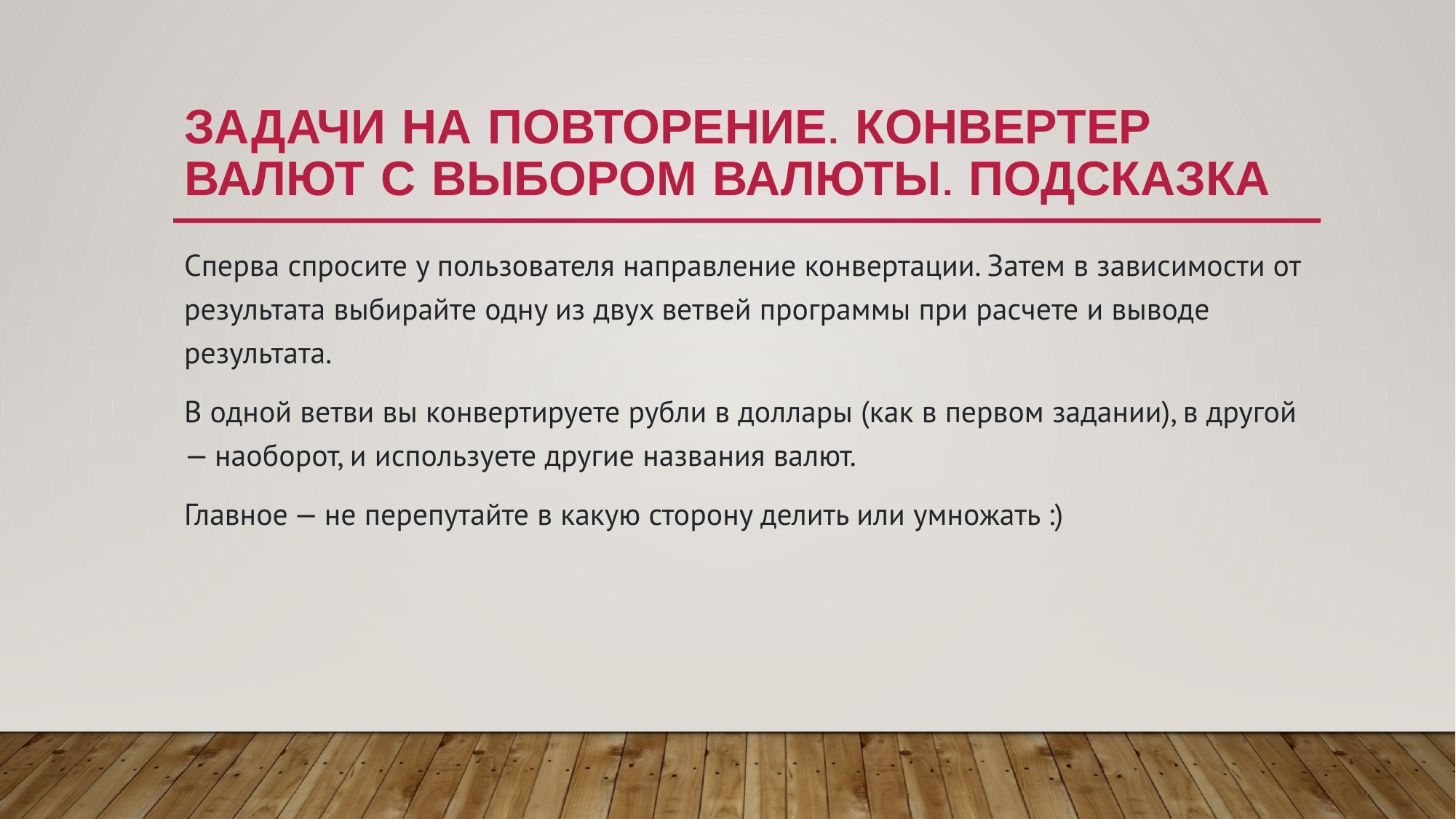

# Задачи на повторение. Конвертер валют с выбором валюты. подсказка
Сперва спросите у пользователя направление конвертации. Затем в зависимости от результата выбирайте одну из двух ветвей программы при расчете и выводе результата.
В одной ветви вы конвертируете рубли в доллары (как в первом задании), в другой — наоборот, и используете другие названия валют.
Главное — не перепутайте в какую сторону делить или умножать :)